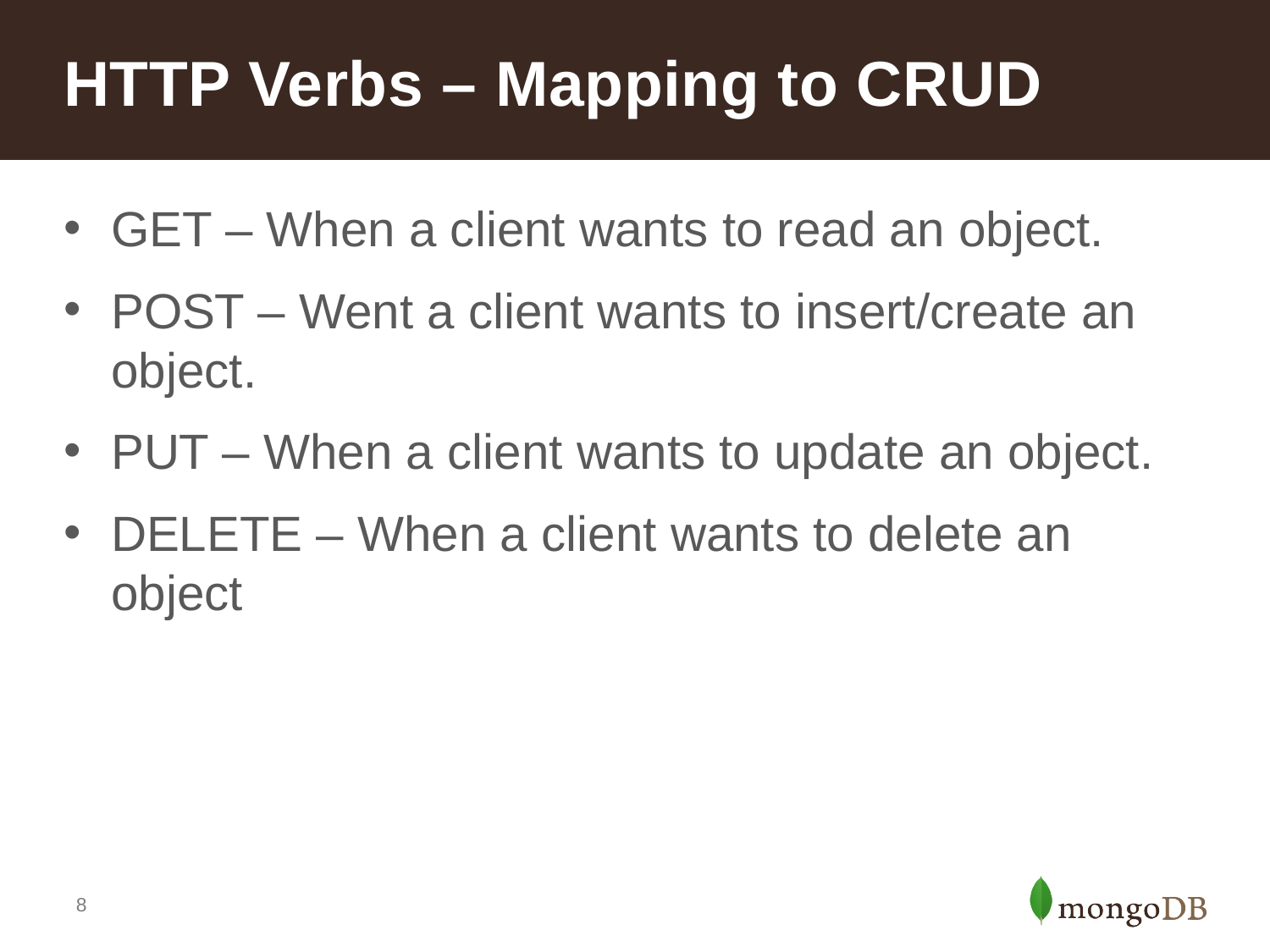

# HTTP Verbs – Mapping to CRUD
GET – When a client wants to read an object.
POST – Went a client wants to insert/create an object.
PUT – When a client wants to update an object.
DELETE – When a client wants to delete an object